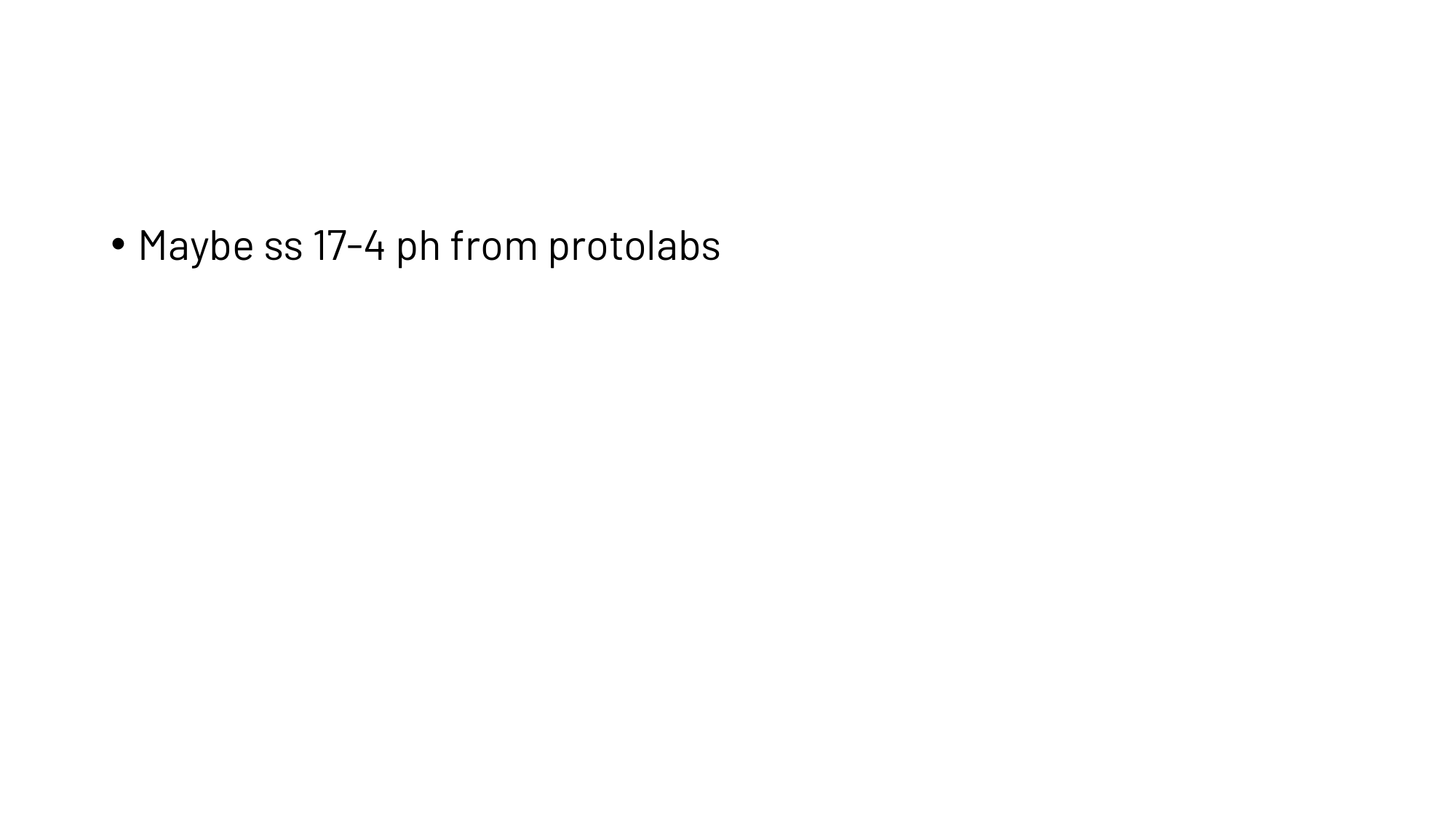

#
Maybe ss 17-4 ph from protolabs